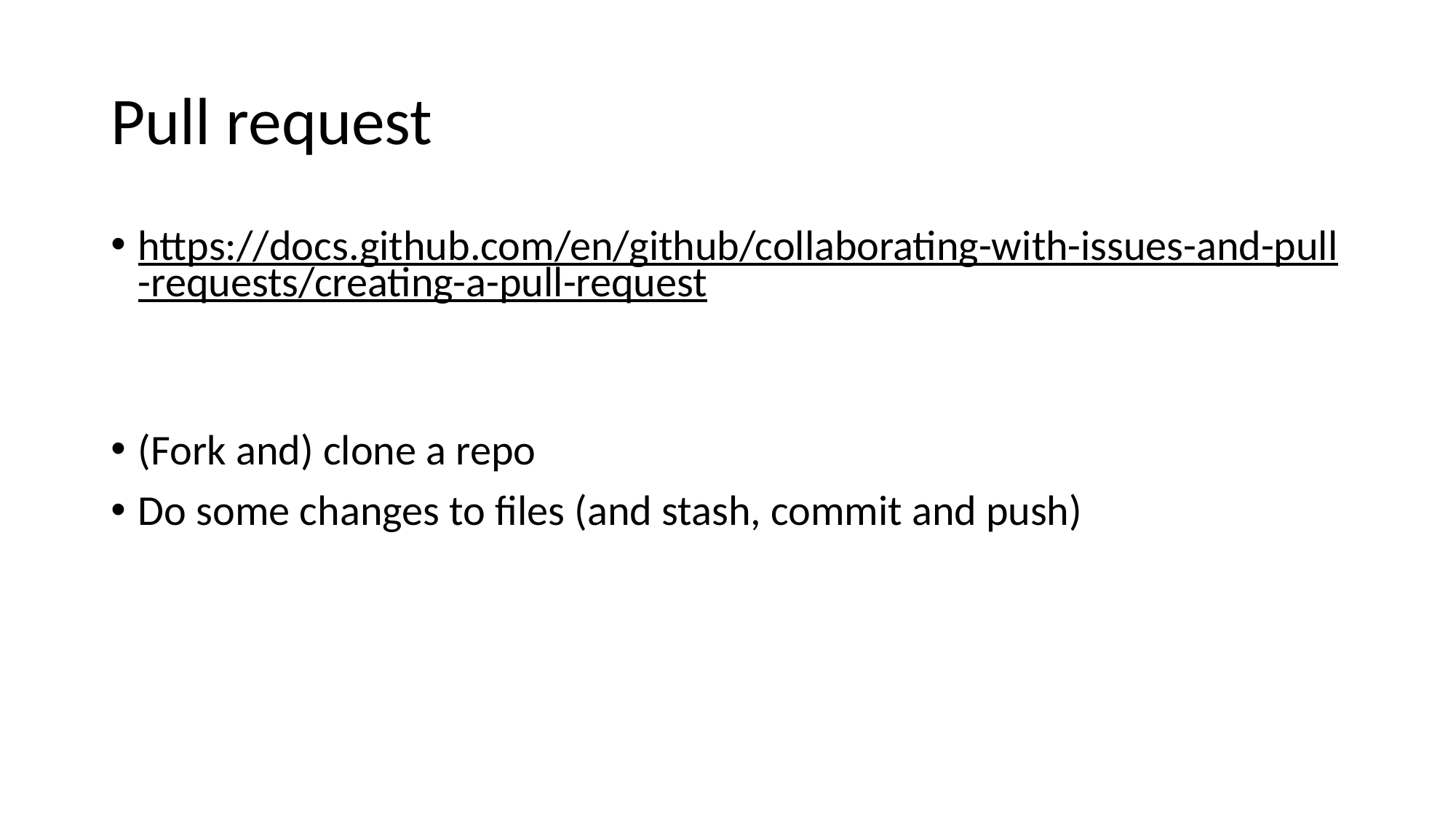

# Pull request
https://docs.github.com/en/github/collaborating-with-issues-and-pull-requests/creating-a-pull-request

(Fork and) clone a repo
Do some changes to files (and stash, commit and push)